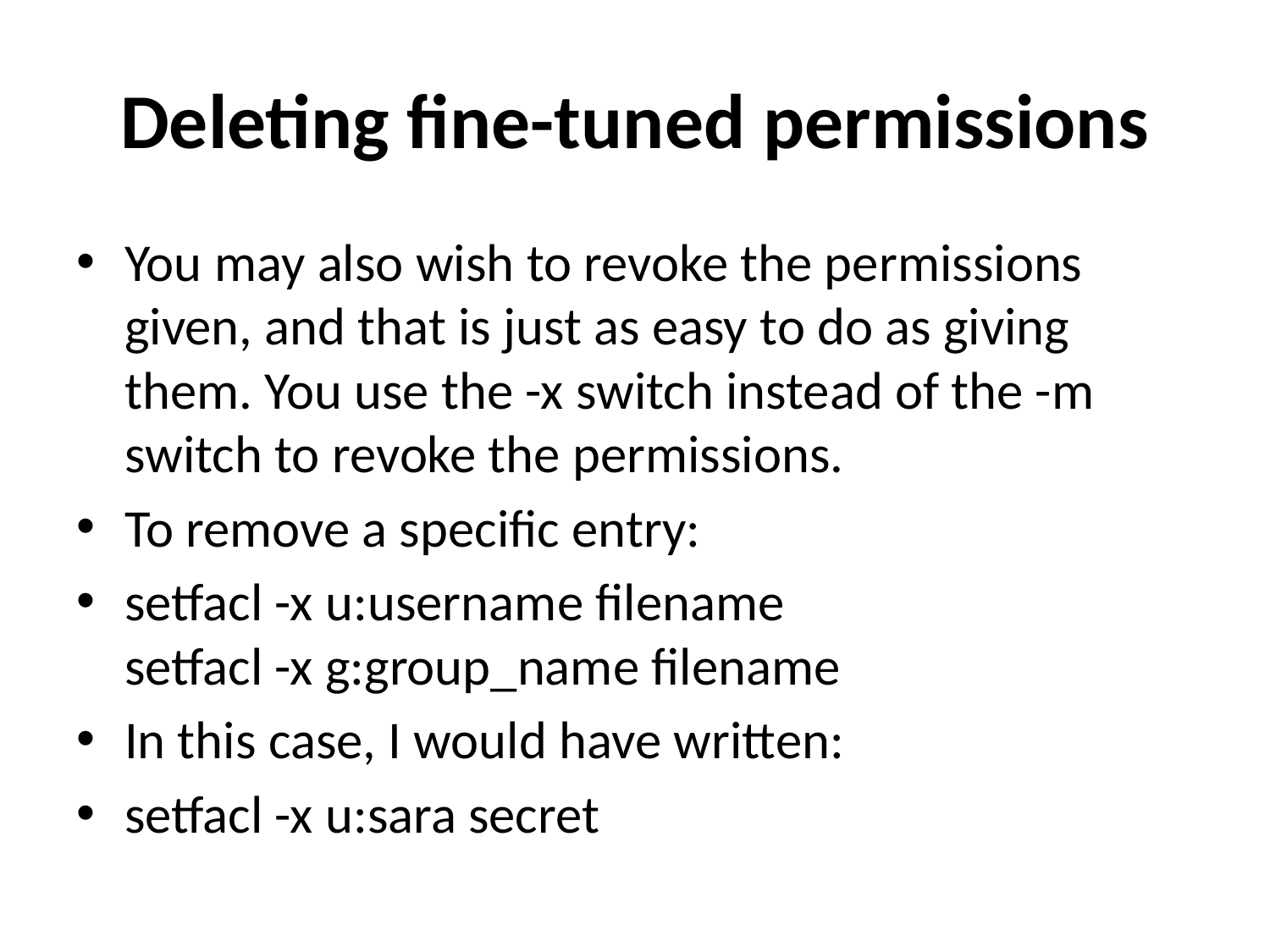

# Deleting fine-tuned permissions
You may also wish to revoke the permissions given, and that is just as easy to do as giving them. You use the -x switch instead of the -m switch to revoke the permissions.
To remove a specific entry:
setfacl -x u:username filename
setfacl -x g:group_name filename
In this case, I would have written:
setfacl -x u:sara secret